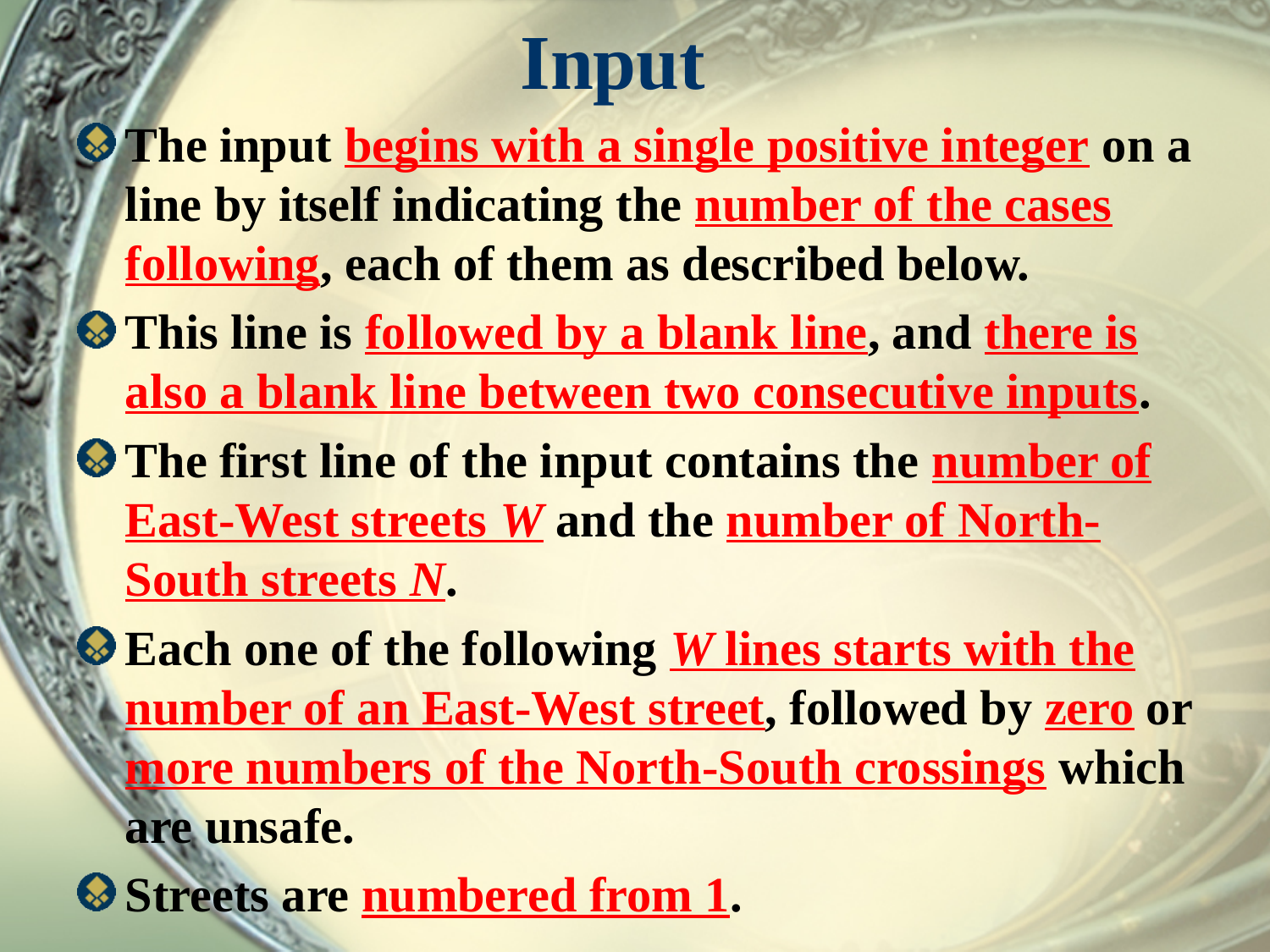

# Input
The input begins with a single positive integer on a line by itself indicating the number of the cases following, each of them as described below.
This line is followed by a blank line, and there is also a blank line between two consecutive inputs.
The first line of the input contains the number of East-West streets W and the number of North- South streets N.
Each one of the following W lines starts with the number of an East-West street, followed by zero or more numbers of the North-South crossings which are unsafe.
Streets are numbered from 1.